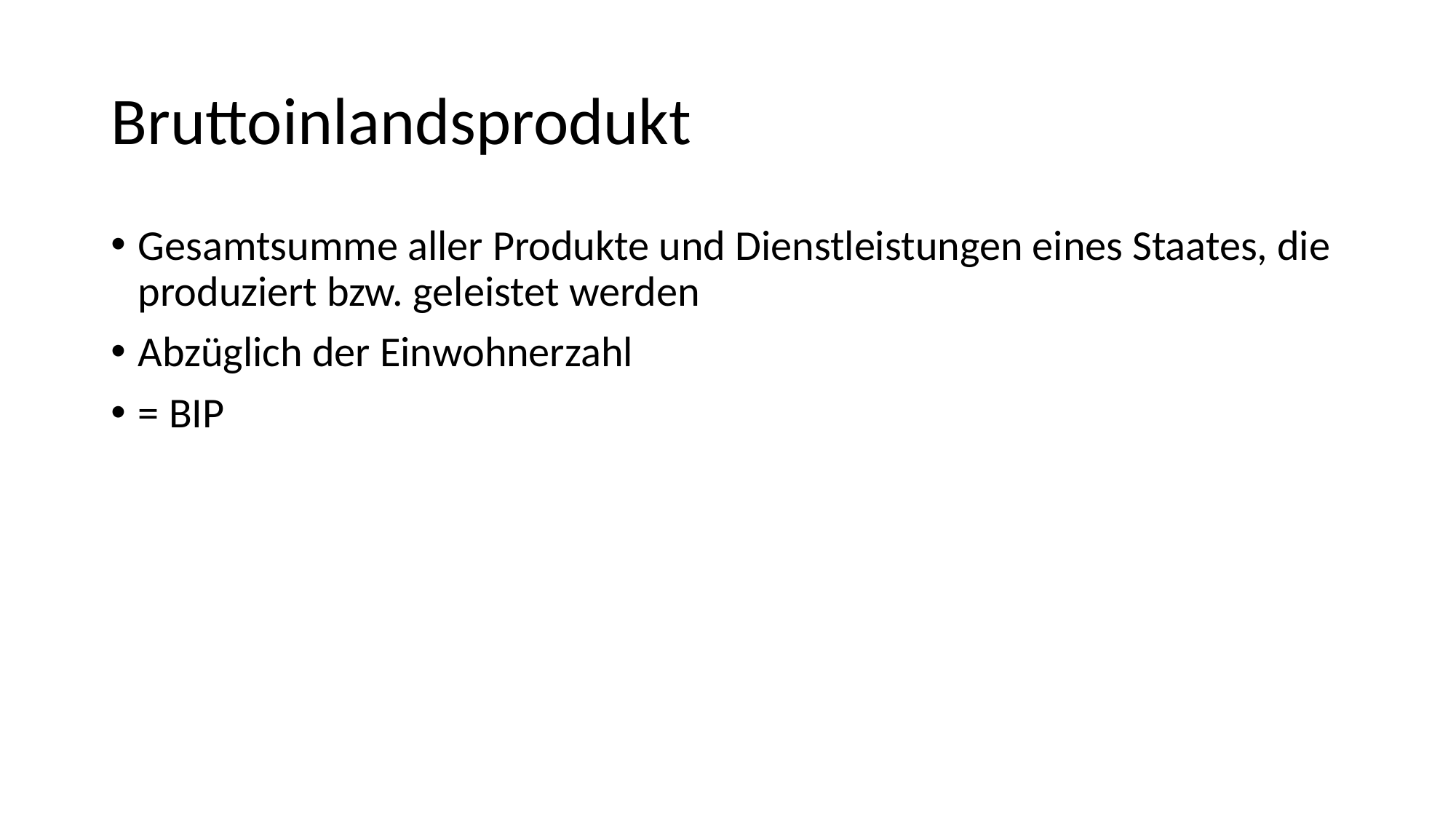

# Bruttoinlandsprodukt
Gesamtsumme aller Produkte und Dienstleistungen eines Staates, die produziert bzw. geleistet werden
Abzüglich der Einwohnerzahl
= BIP